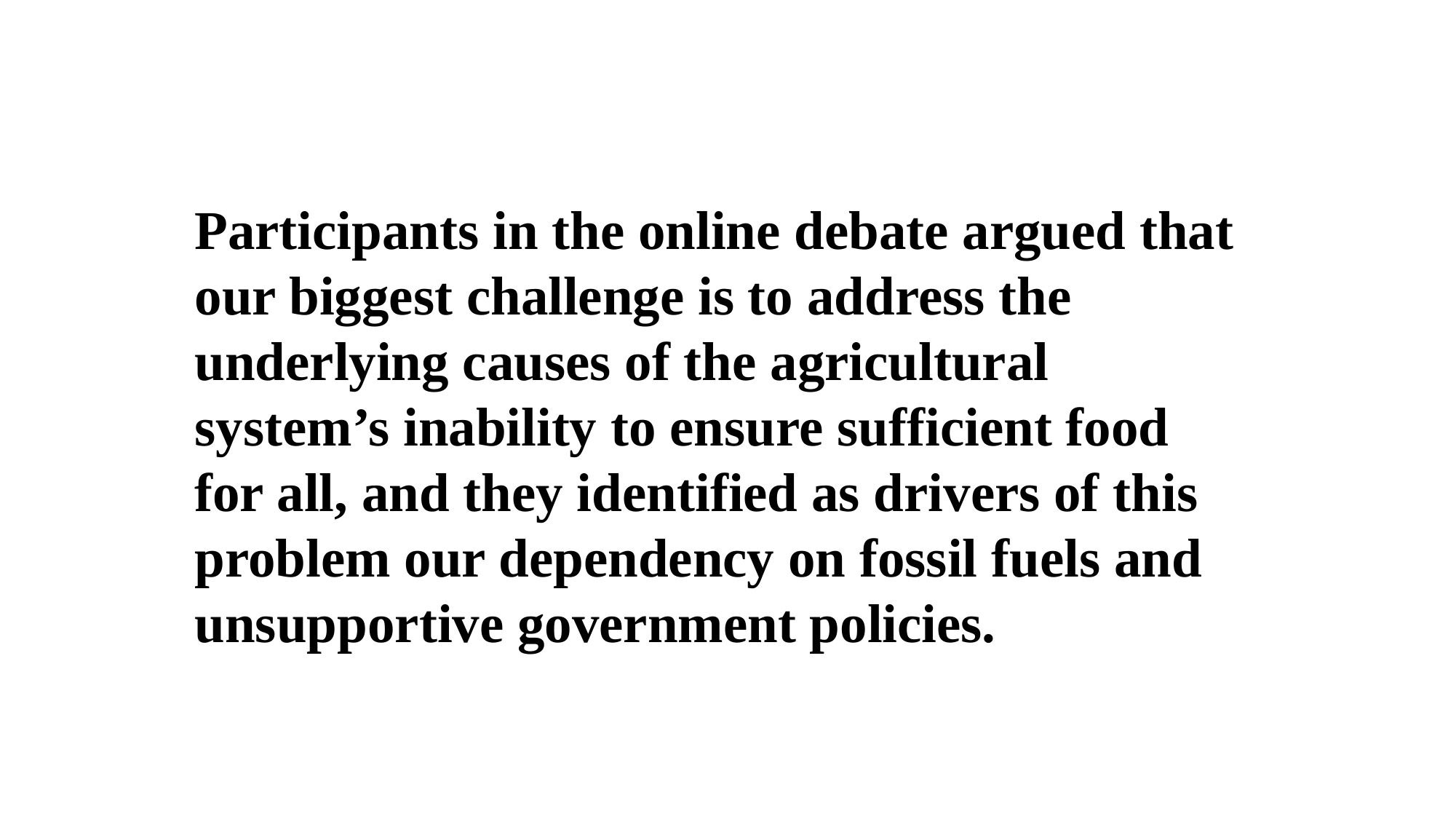

Participants in the online debate argued that our biggest challenge is to address the underlying causes of the agricultural system’s inability to ensure sufficient food for all, and they identified as drivers of this problem our dependency on fossil fuels and unsupportive government policies.